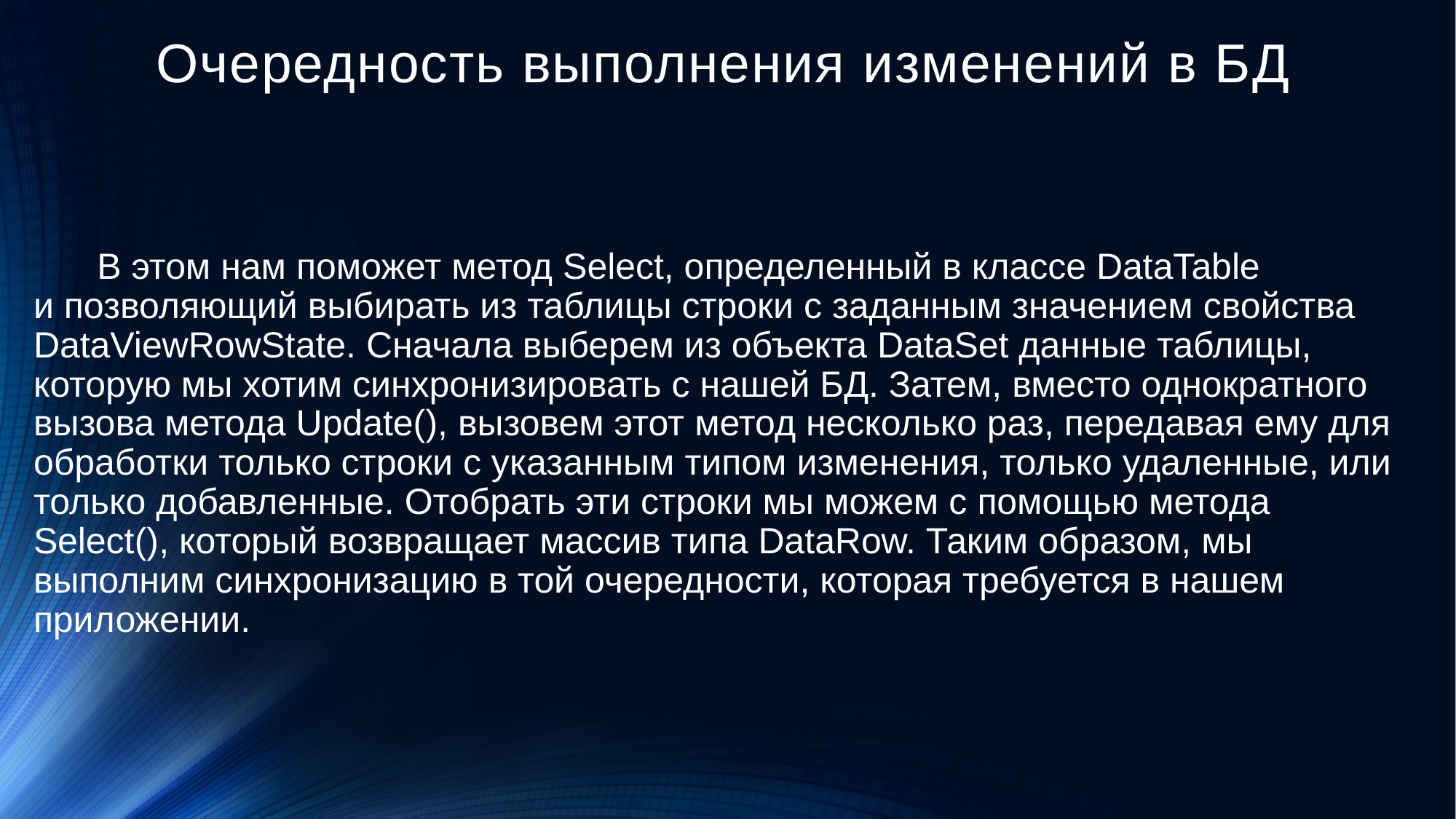

# Очередность выполнения изменений в БД
В этом нам поможет метод Select, определенный в классе DataTable и позволяющий выбирать из таблицы строки с заданным значением свойства DataViewRowState. Сначала выберем из объекта DataSet данные таблицы, которую мы хотим синхронизировать с нашей БД. Затем, вместо однократного вызова метода Update(), вызовем этот метод несколько раз, передавая ему для обработки только строки с указанным типом изменения, только удаленные, или только добавленные. Отобрать эти строки мы можем с помощью метода Select(), который возвращает массив типа DataRow. Таким образом, мы выполним синхронизацию в той очередности, которая требуется в нашем приложении.